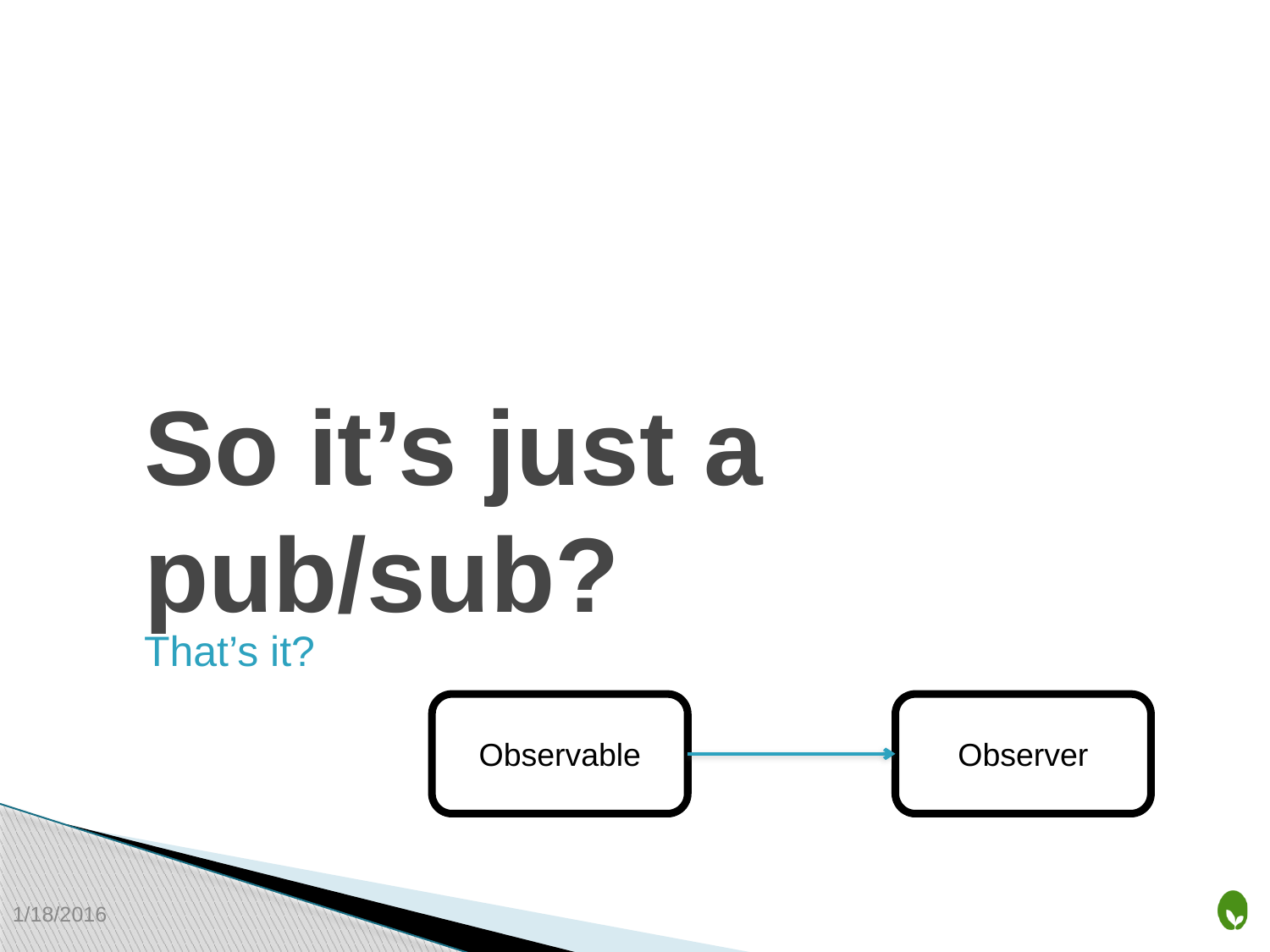

# So it’s just a pub/sub?
That’s it?
Observable
Observer
1/18/2016